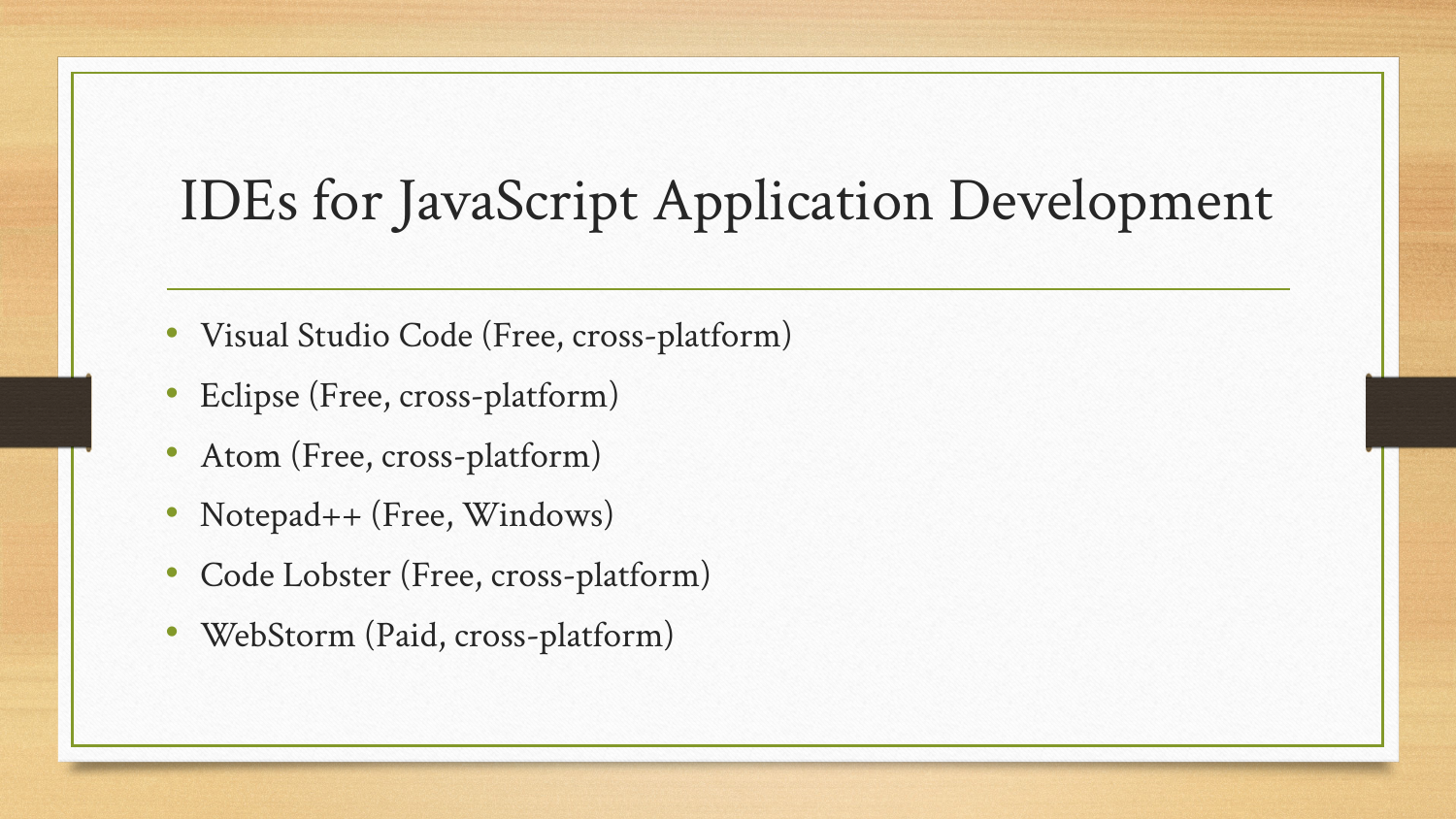

# IDEs for JavaScript Application Development
Visual Studio Code (Free, cross-platform)
Eclipse (Free, cross-platform)
Atom (Free, cross-platform)
Notepad++ (Free, Windows)
Code Lobster (Free, cross-platform)
WebStorm (Paid, cross-platform)